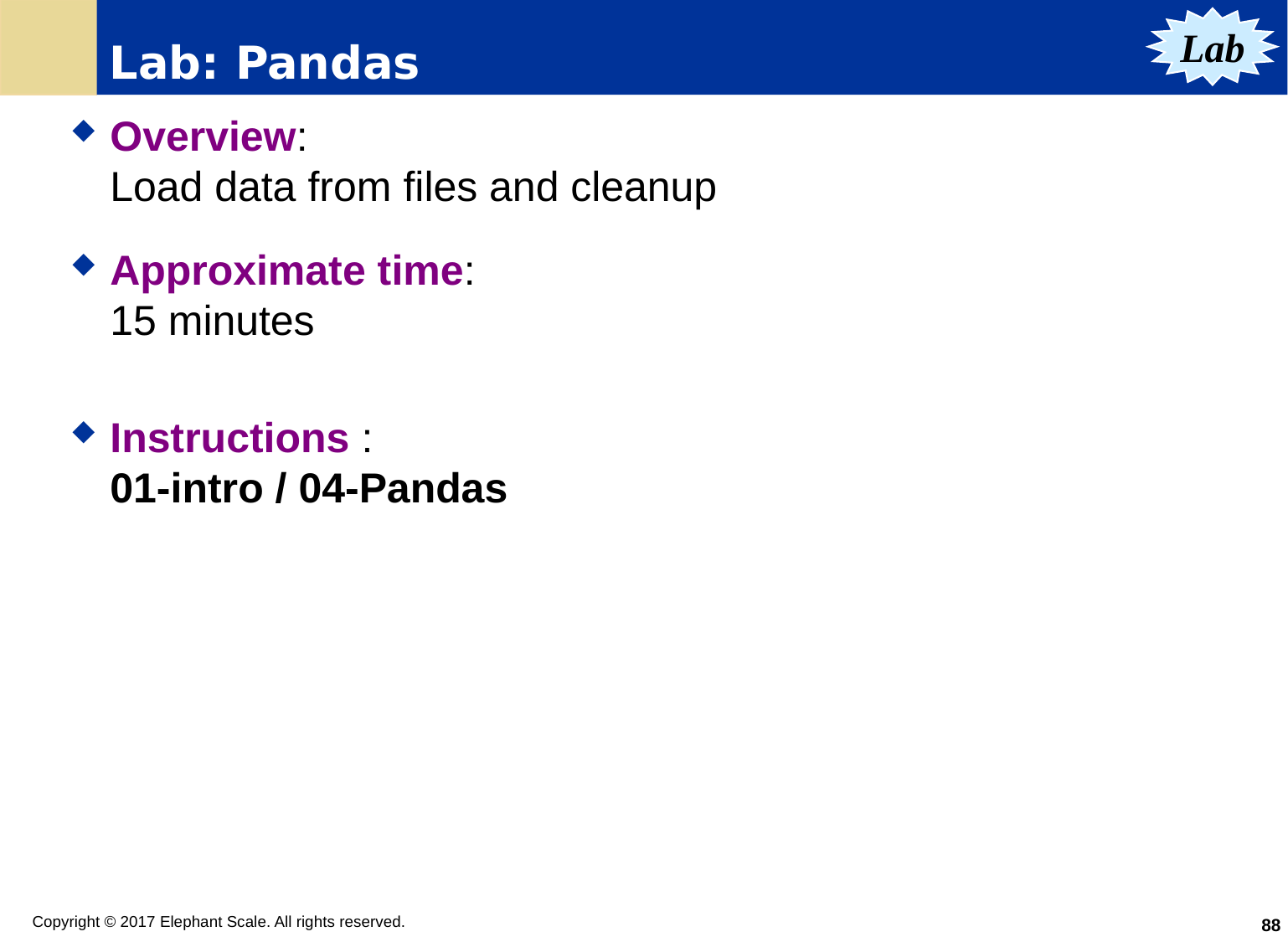

# Lab: Pandas
Lab
Overview:
Load data from files and cleanup

Approximate time:
15 minutes

Instructions :
01-intro / 04-Pandas

88
Copyright © 2017 Elephant Scale. All rights reserved.